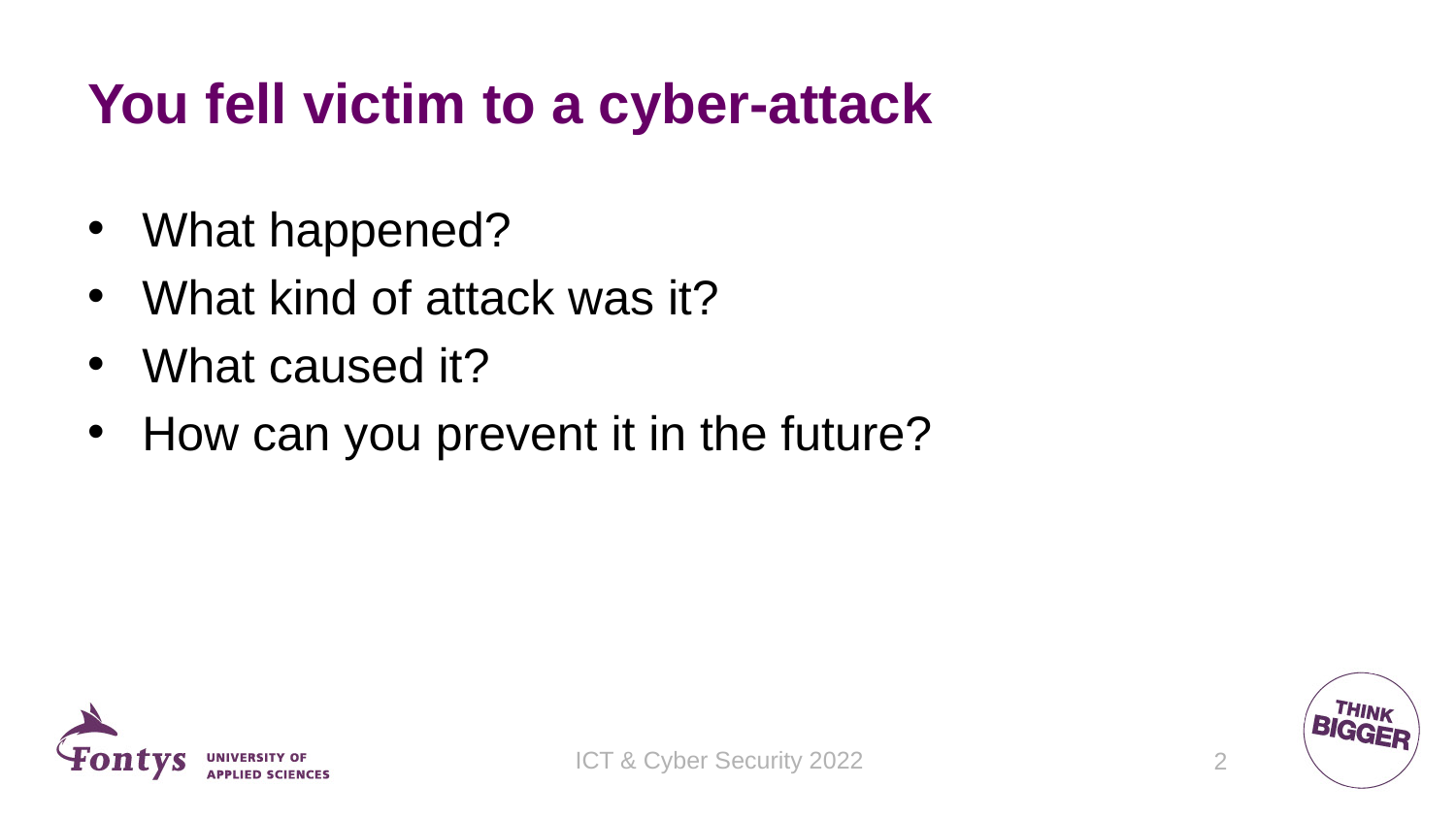

# You fell victim to a cyber-attack
What happened?
What kind of attack was it?
What caused it?
How can you prevent it in the future?
ICT & Cyber Security 2022
2